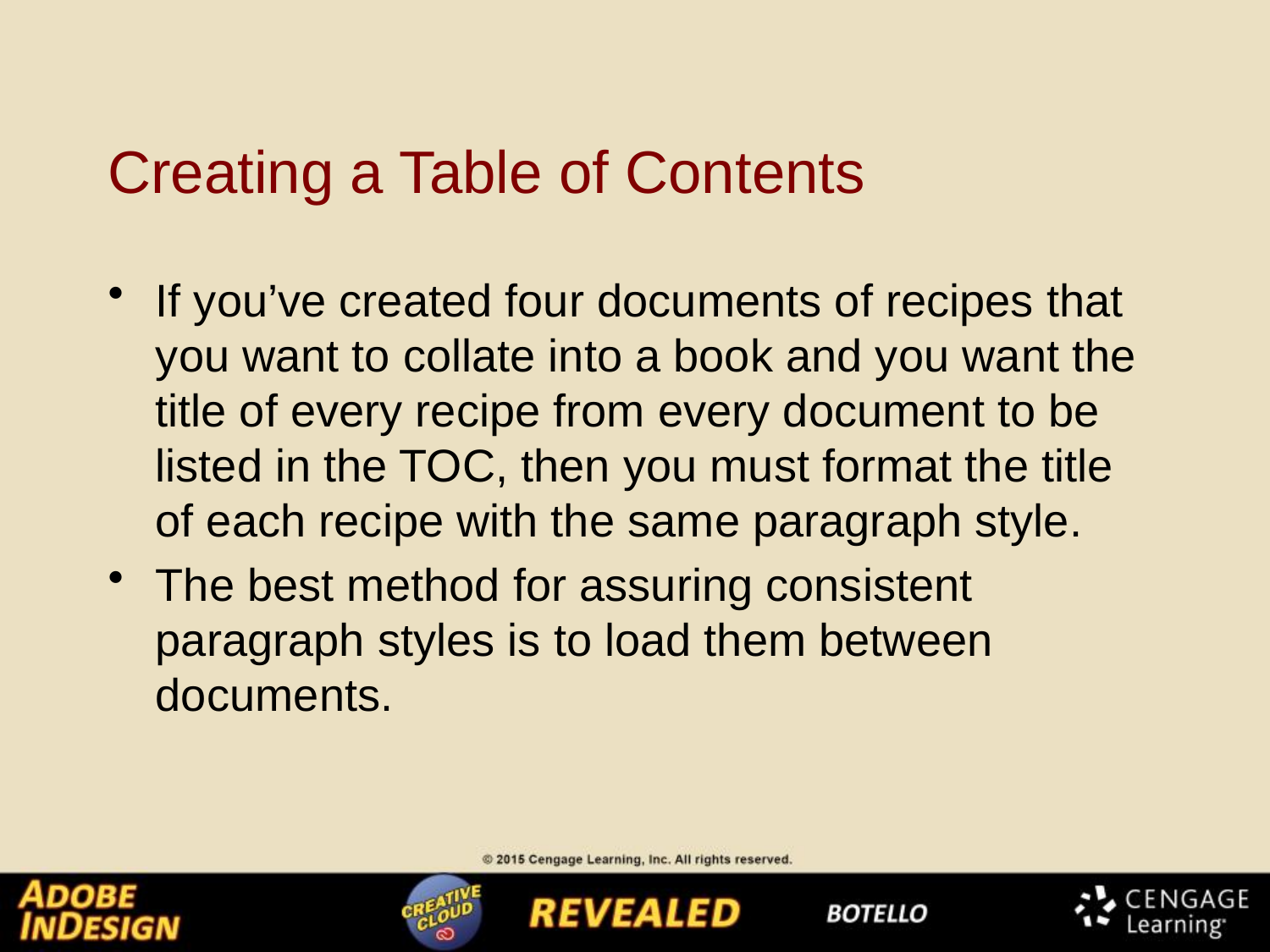

# Creating a Table of Contents
If you’ve created four documents of recipes that you want to collate into a book and you want the title of every recipe from every document to be listed in the TOC, then you must format the title of each recipe with the same paragraph style.
The best method for assuring consistent paragraph styles is to load them between documents.